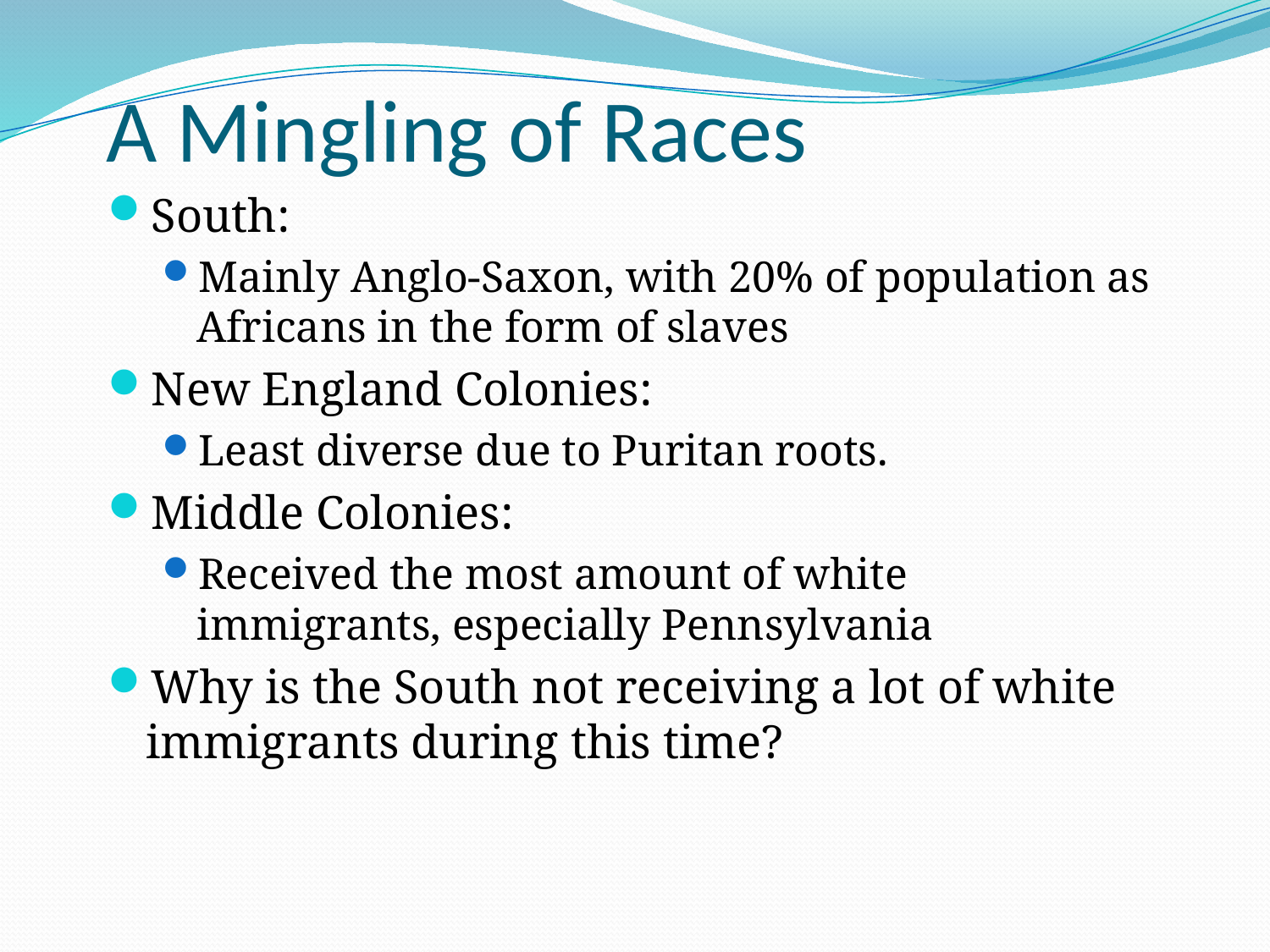

# A Mingling of Races
South:
Mainly Anglo-Saxon, with 20% of population as Africans in the form of slaves
New England Colonies:
Least diverse due to Puritan roots.
Middle Colonies:
Received the most amount of white immigrants, especially Pennsylvania
Why is the South not receiving a lot of white immigrants during this time?